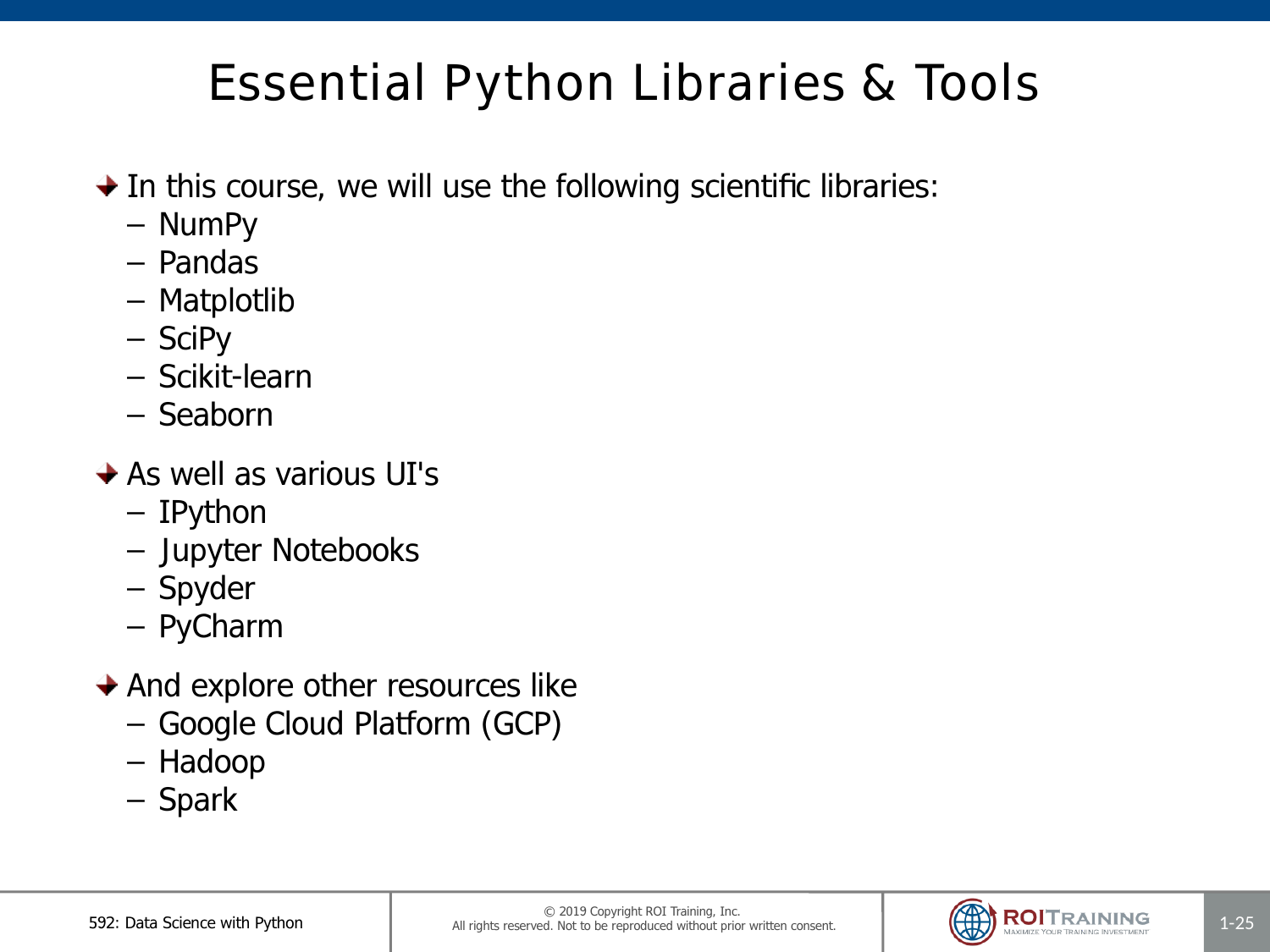

# Essential Python Libraries & Tools
In this course, we will use the following scientific libraries:
NumPy
Pandas
Matplotlib
SciPy
Scikit-learn
Seaborn
As well as various UI's
IPython
Jupyter Notebooks
Spyder
PyCharm
And explore other resources like
Google Cloud Platform (GCP)
Hadoop
Spark